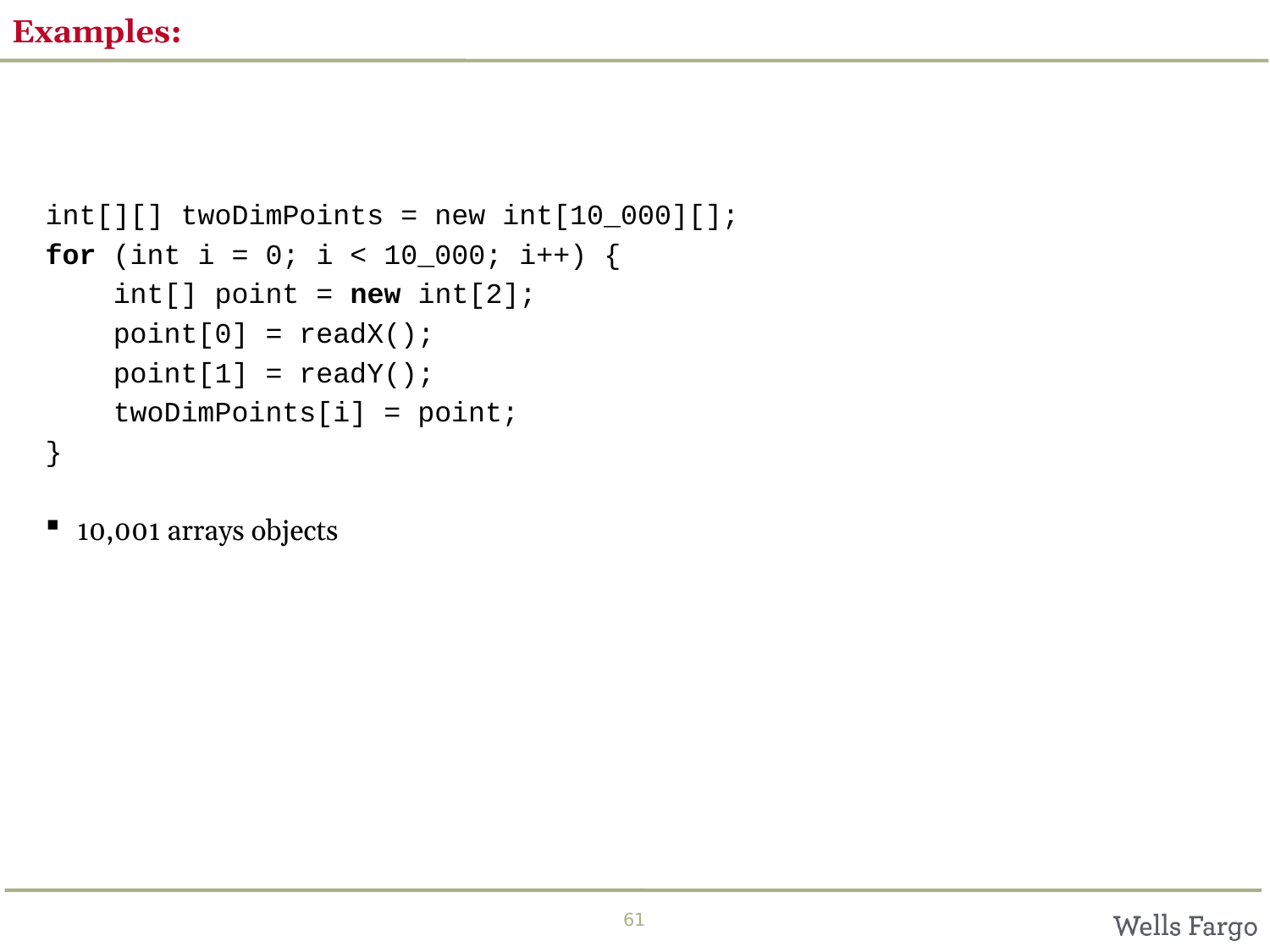

# Examples:

int[][] twoDimPoints = new int[10_000][];
for (int i = 0; i < 10_000; i++) {
    int[] point = new int[2];
    point[0] = readX();
    point[1] = readY();
    twoDimPoints[i] = point;
}

10,001 arrays objects
61